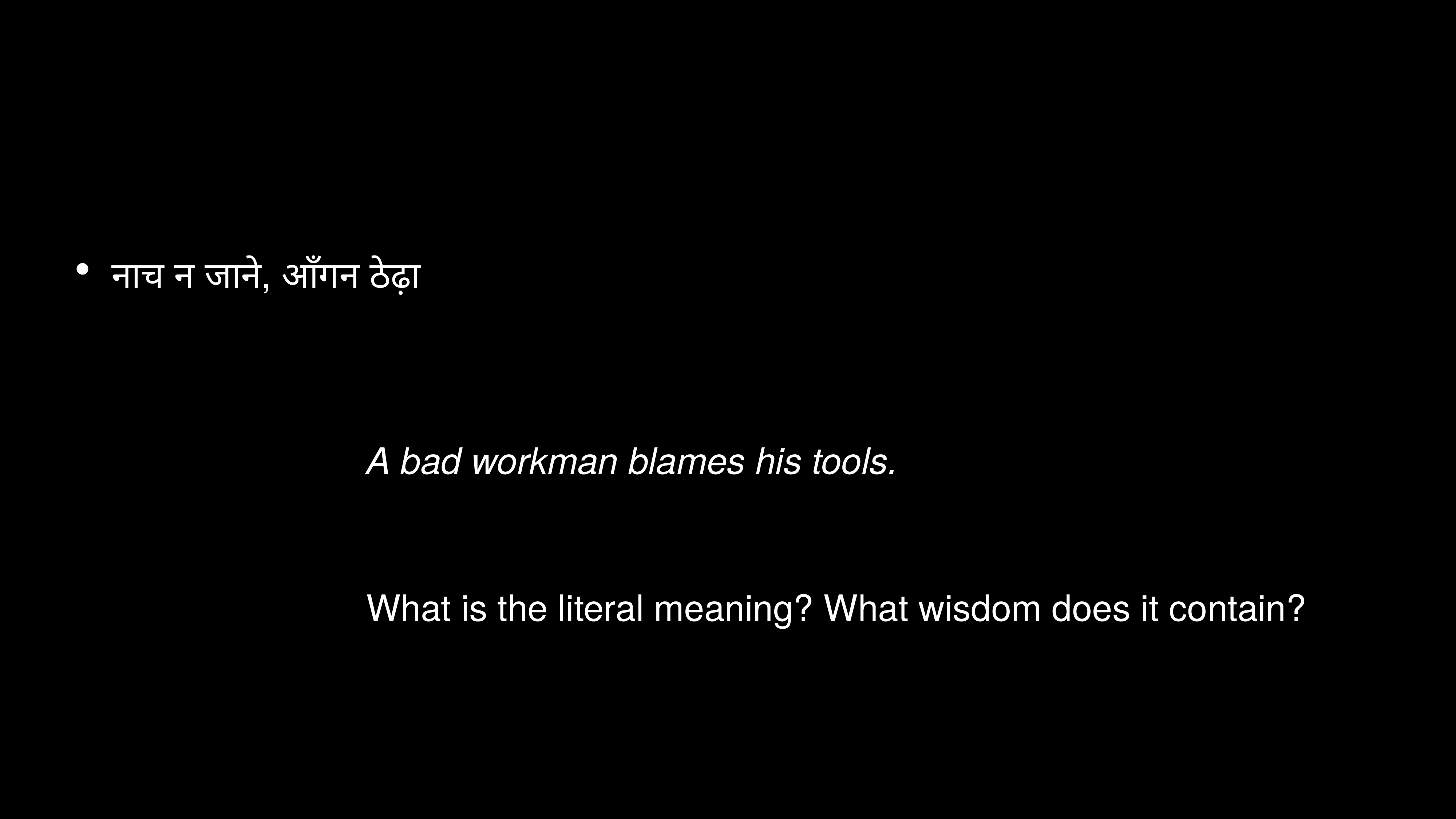

#

नाच न जाने, आँगन ठेढ़ा

A bad workman blames his tools.

What is the literal meaning? What wisdom does it contain?